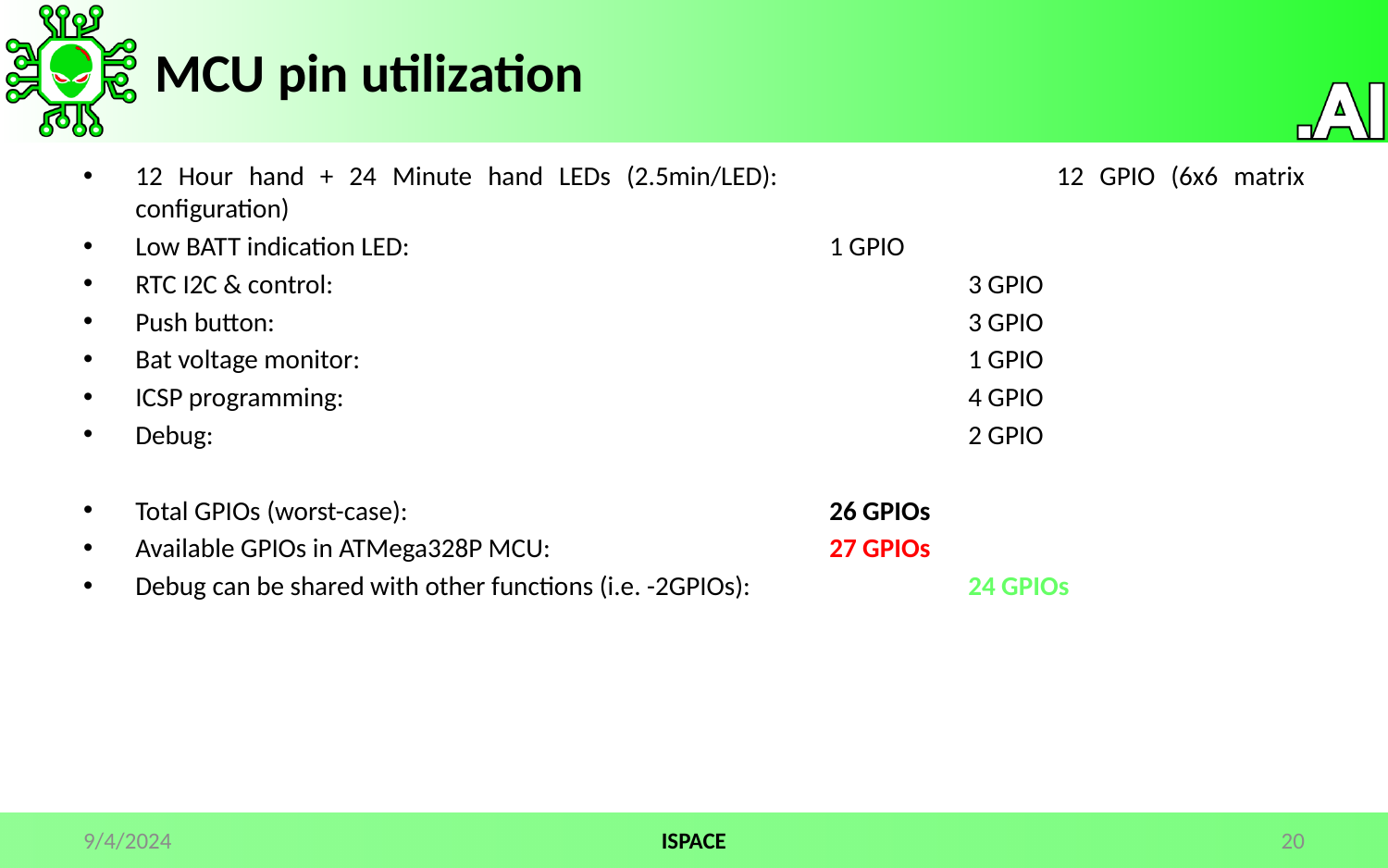

# MCU pin utilization
12 Hour hand + 24 Minute hand LEDs (2.5min/LED):	 	12 GPIO (6x6 matrix configuration)
Low BATT indication LED:				1 GPIO
RTC I2C & control:					3 GPIO
Push button:					3 GPIO
Bat voltage monitor:					1 GPIO
ICSP programming:					4 GPIO
Debug:						2 GPIO

Total GPIOs (worst-case):				26 GPIOs
Available GPIOs in ATMega328P MCU:			27 GPIOs
Debug can be shared with other functions (i.e. -2GPIOs):		24 GPIOs
9/4/2024
ISPACE
20